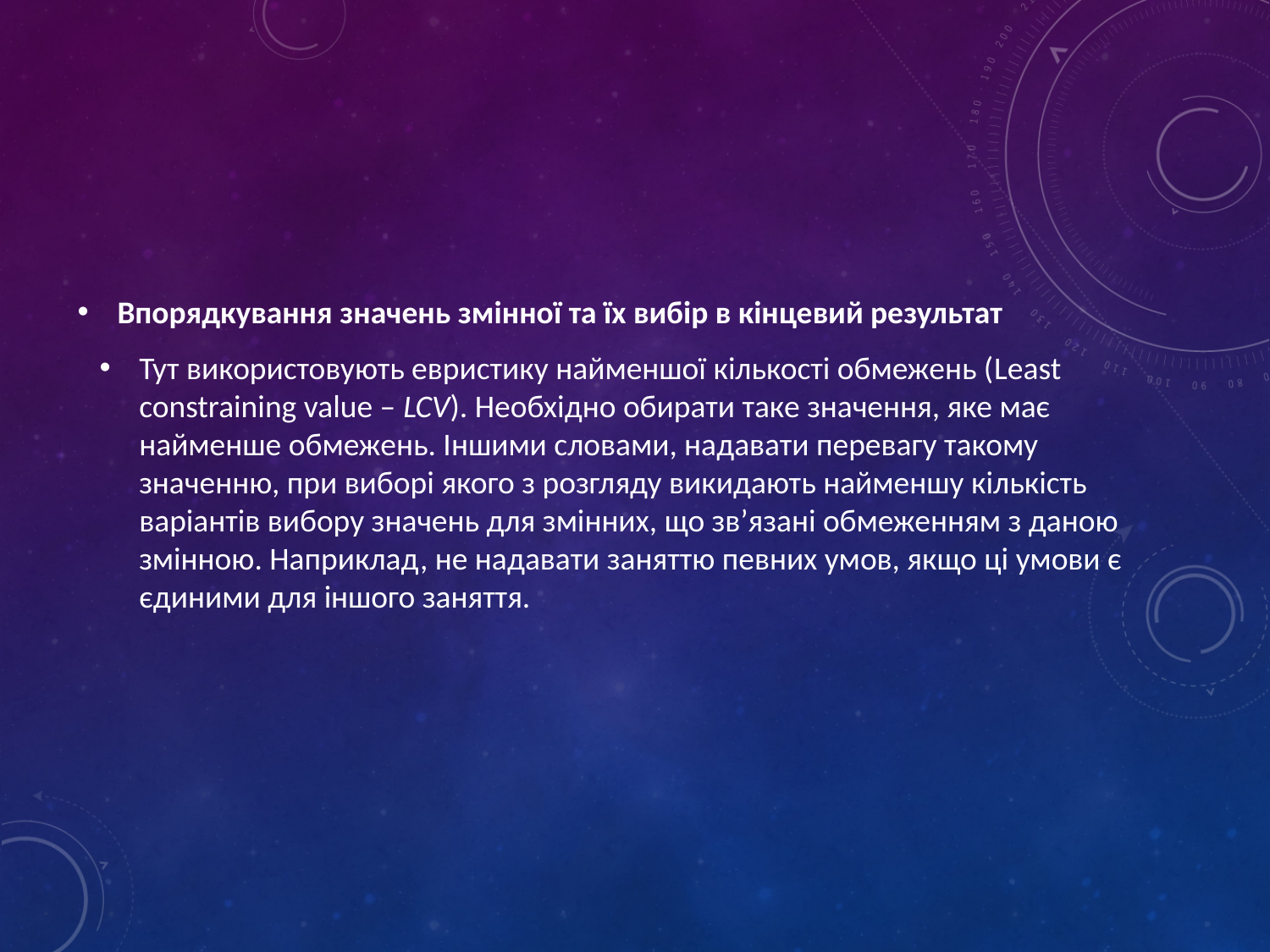

Впорядкування значень змінної та їх вибір в кінцевий результат
Тут використовують евристику найменшої кількості обмежень (Least constraining value – LCV). Необхідно обирати таке значення, яке має найменше обмежень. Іншими словами, надавати перевагу такому значенню, при виборі якого з розгляду викидають найменшу кількість варіантів вибору значень для змінних, що зв’язані обмеженням з даною змінною. Наприклад, не надавати заняттю певних умов, якщо ці умови є єдиними для іншого заняття.